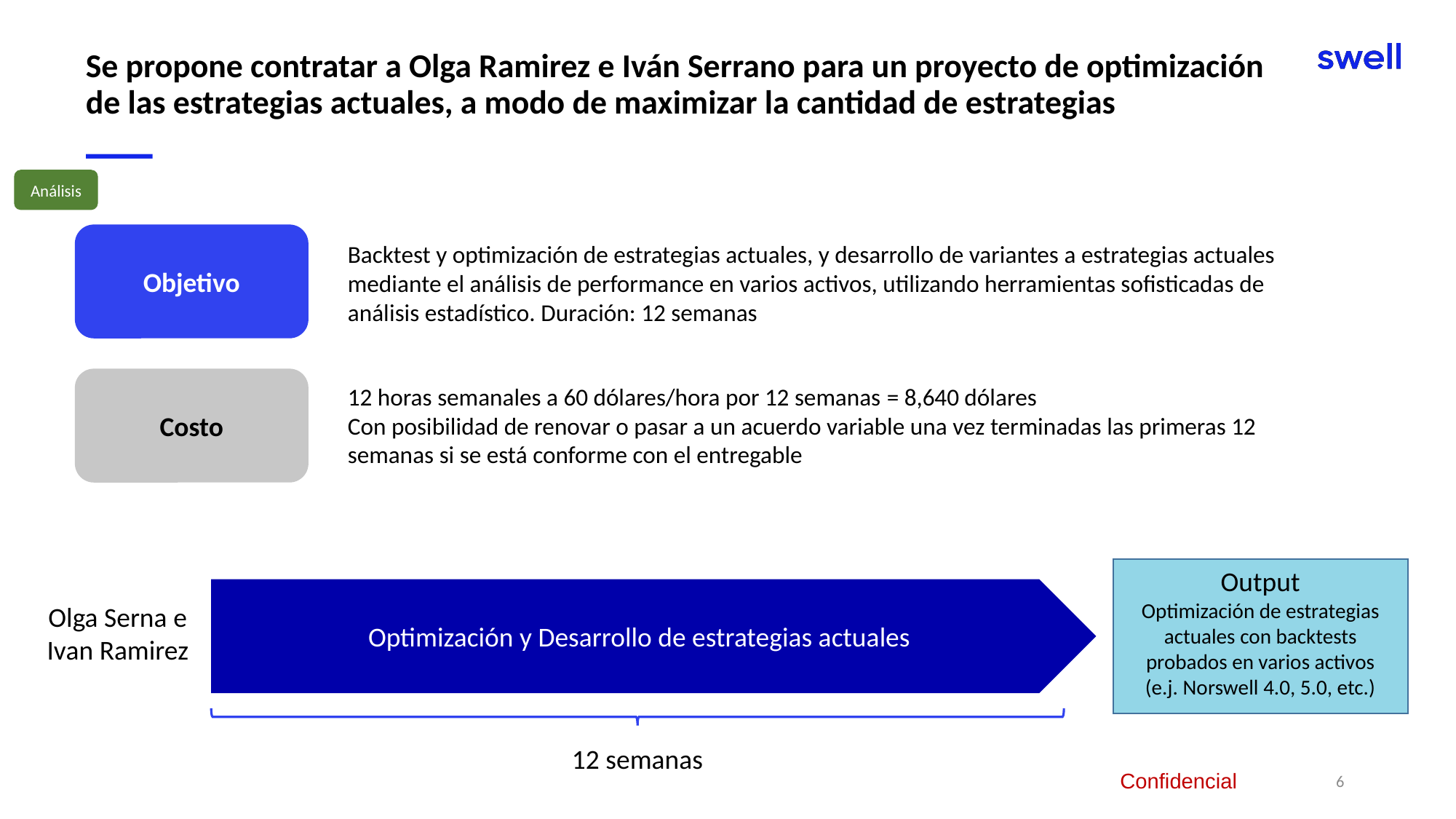

# Se propone contratar a Olga Ramirez e Iván Serrano para un proyecto de optimización de las estrategias actuales, a modo de maximizar la cantidad de estrategias
Análisis
Objetivo
Backtest y optimización de estrategias actuales, y desarrollo de variantes a estrategias actuales mediante el análisis de performance en varios activos, utilizando herramientas sofisticadas de análisis estadístico. Duración: 12 semanas

Costo
12 horas semanales a 60 dólares/hora por 12 semanas = 8,640 dólares
Con posibilidad de renovar o pasar a un acuerdo variable una vez terminadas las primeras 12 semanas si se está conforme con el entregable
Output
Optimización de estrategias actuales con backtests probados en varios activos
(e.j. Norswell 4.0, 5.0, etc.)
Optimización y Desarrollo de estrategias actuales
Olga Serna e Ivan Ramirez
12 semanas
6